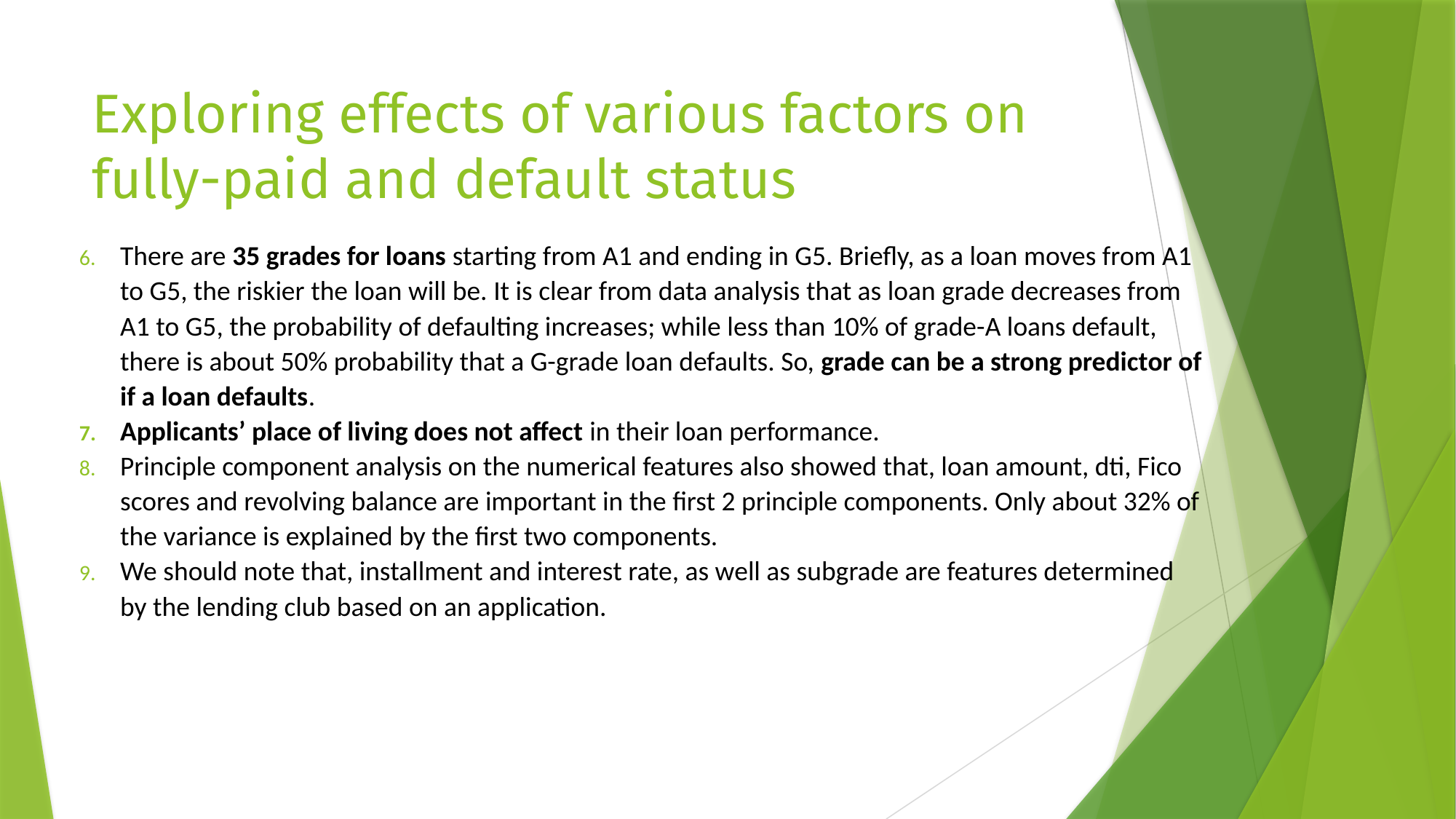

# Exploring effects of various factors on fully-paid and default status
There are 35 grades for loans starting from A1 and ending in G5. Briefly, as a loan moves from A1 to G5, the riskier the loan will be. It is clear from data analysis that as loan grade decreases from A1 to G5, the probability of defaulting increases; while less than 10% of grade-A loans default, there is about 50% probability that a G-grade loan defaults. So, grade can be a strong predictor of if a loan defaults.
Applicants’ place of living does not affect in their loan performance.
Principle component analysis on the numerical features also showed that, loan amount, dti, Fico scores and revolving balance are important in the first 2 principle components. Only about 32% of the variance is explained by the first two components.
We should note that, installment and interest rate, as well as subgrade are features determined by the lending club based on an application.